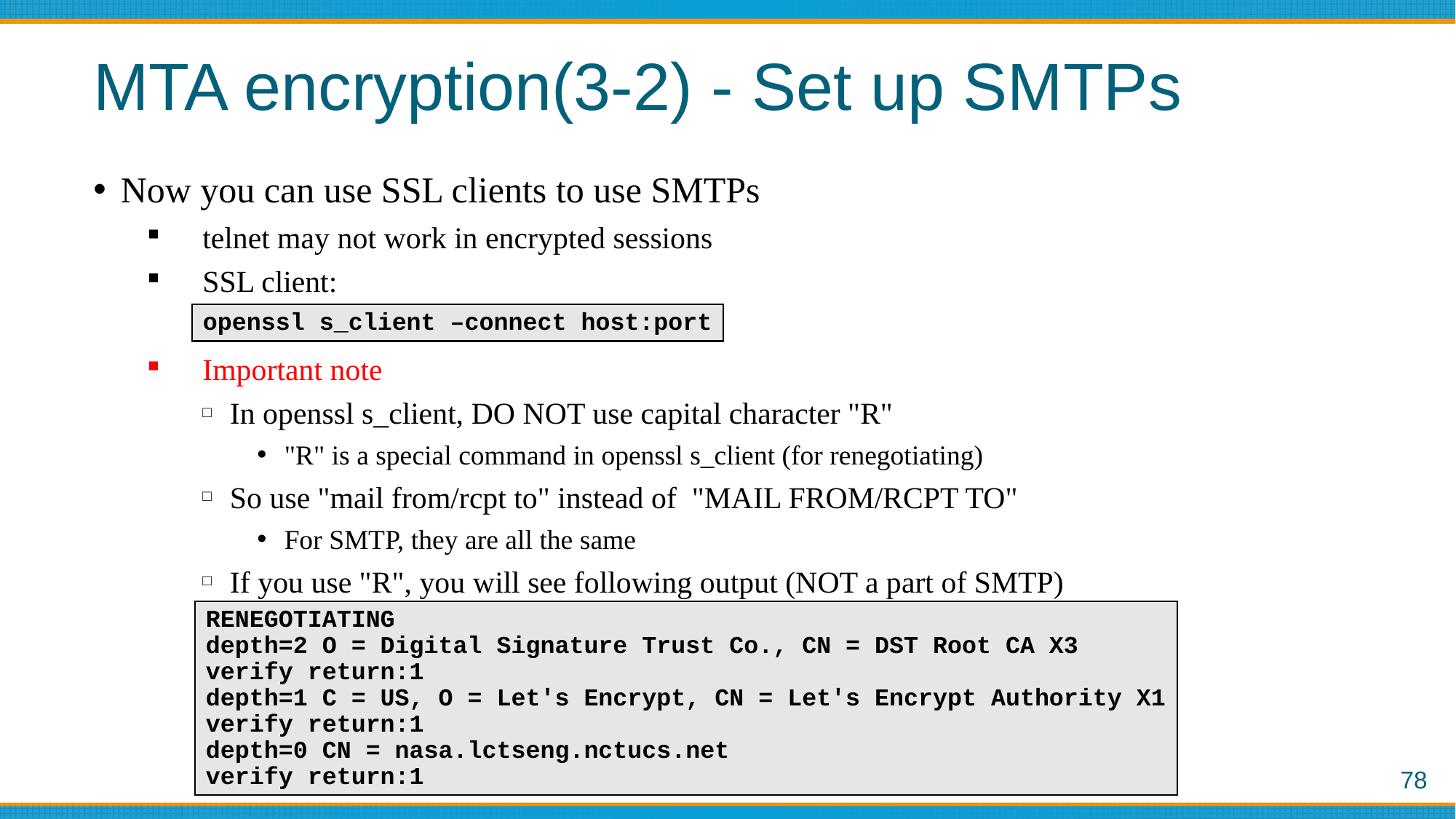

# MTA encryption(3-2) - Set up SMTPs
Now you can use SSL clients to use SMTPs
telnet may not work in encrypted sessions
SSL client:

Important note
In openssl s_client, DO NOT use capital character "R"
"R" is a special command in openssl s_client (for renegotiating)
So use "mail from/rcpt to" instead of  "MAIL FROM/RCPT TO"
For SMTP, they are all the same
If you use "R", you will see following output (NOT a part of SMTP)
openssl s_client –connect host:port
RENEGOTIATING
depth=2 O = Digital Signature Trust Co., CN = DST Root CA X3
verify return:1
depth=1 C = US, O = Let's Encrypt, CN = Let's Encrypt Authority X1
verify return:1
depth=0 CN = nasa.lctseng.nctucs.net
verify return:1
78